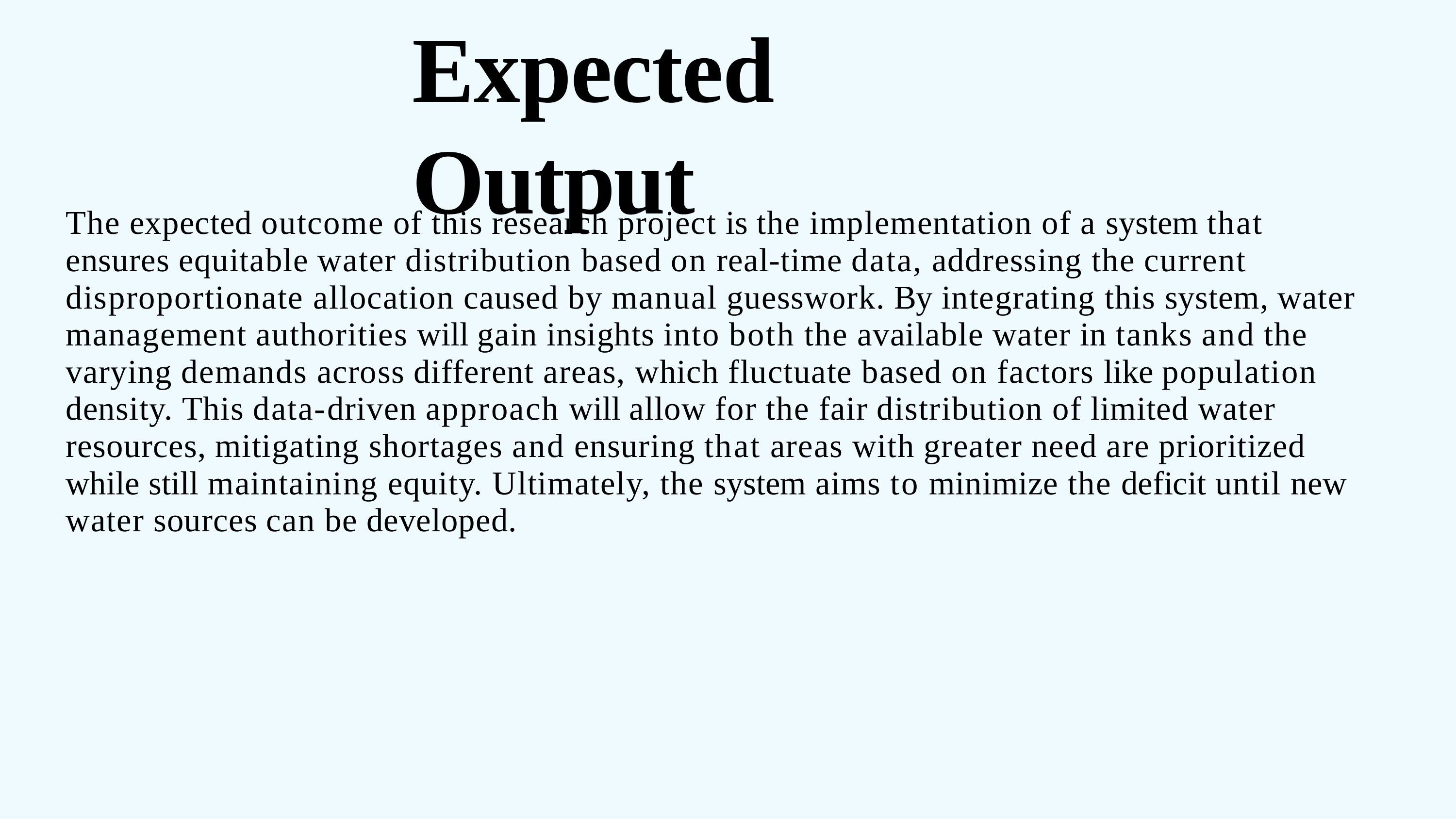

# Expected Output
The expected outcome of this research project is the implementation of a system that ensures equitable water distribution based on real-time data, addressing the current disproportionate allocation caused by manual guesswork. By integrating this system, water management authorities will gain insights into both the available water in tanks and the varying demands across different areas, which fluctuate based on factors like population density. This data-driven approach will allow for the fair distribution of limited water resources, mitigating shortages and ensuring that areas with greater need are prioritized while still maintaining equity. Ultimately, the system aims to minimize the deficit until new water sources can be developed.